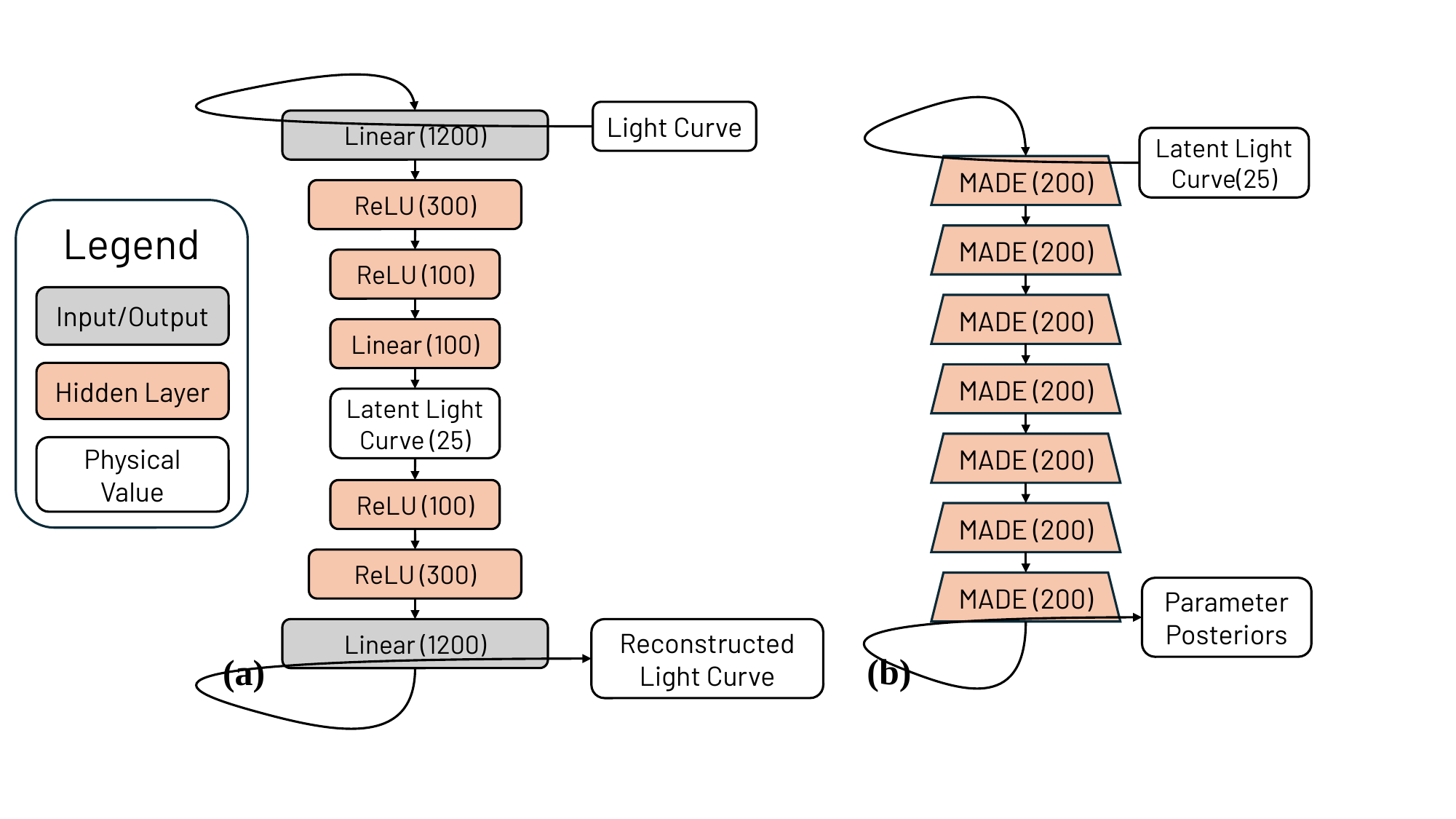

Light Curve
Linear (1200)
Latent Light Curve(25)
MADE (200)
ReLU (300)
Legend
Input/Output
Hidden Layer
Physical Value
MADE (200)
ReLU (100)
MADE (200)
Linear (100)
MADE (200)
Latent Light Curve (25)
MADE (200)
ReLU (100)
MADE (200)
ReLU (300)
MADE (200)
Parameter Posteriors
Linear (1200)
Reconstructed Light Curve
(b)
(a)